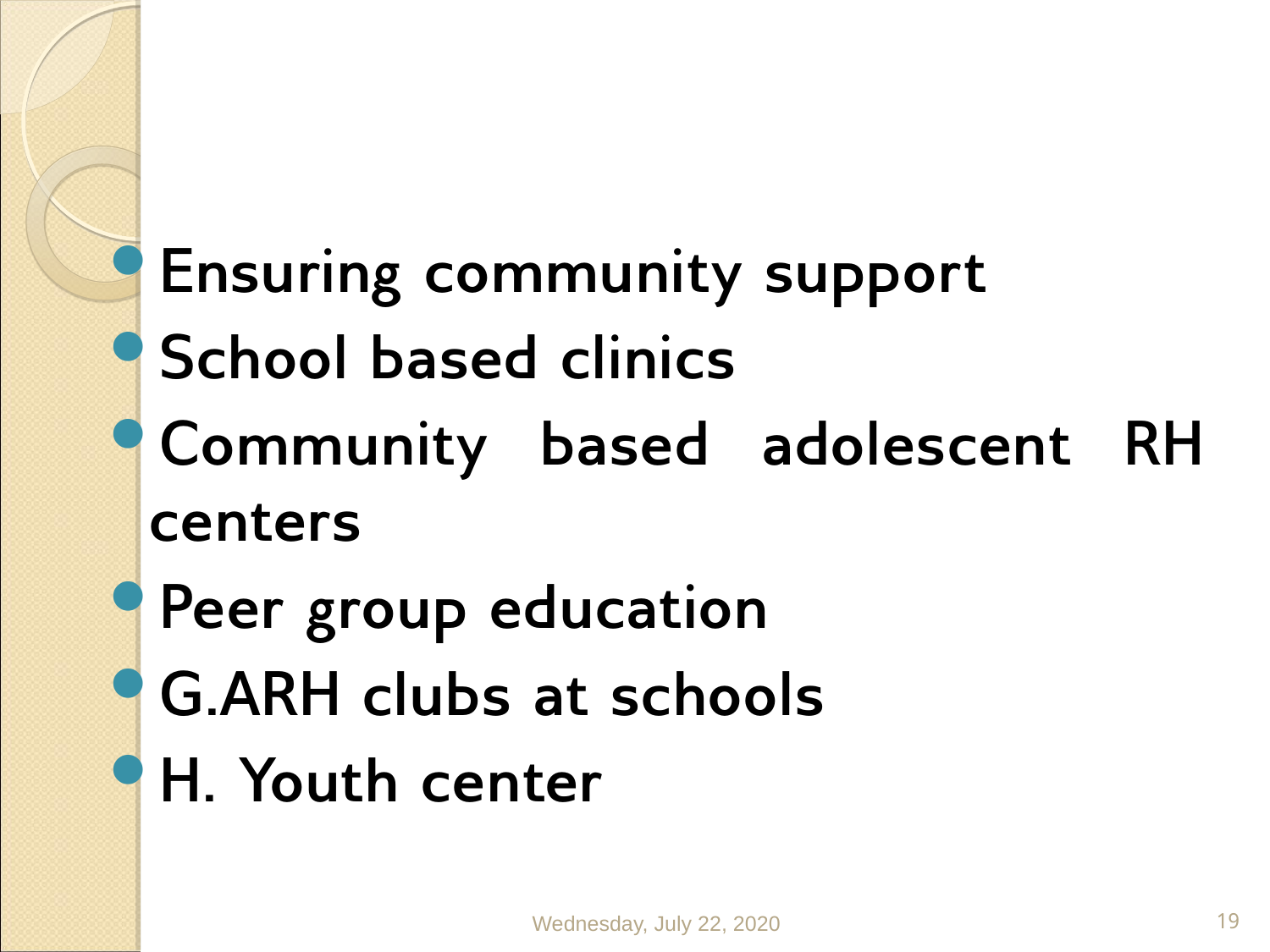

Ensuring community support
School based clinics
Community based adolescent RH centers
Peer group education
G.ARH clubs at schools
H. Youth center

Wednesday, July 22, 2020
19